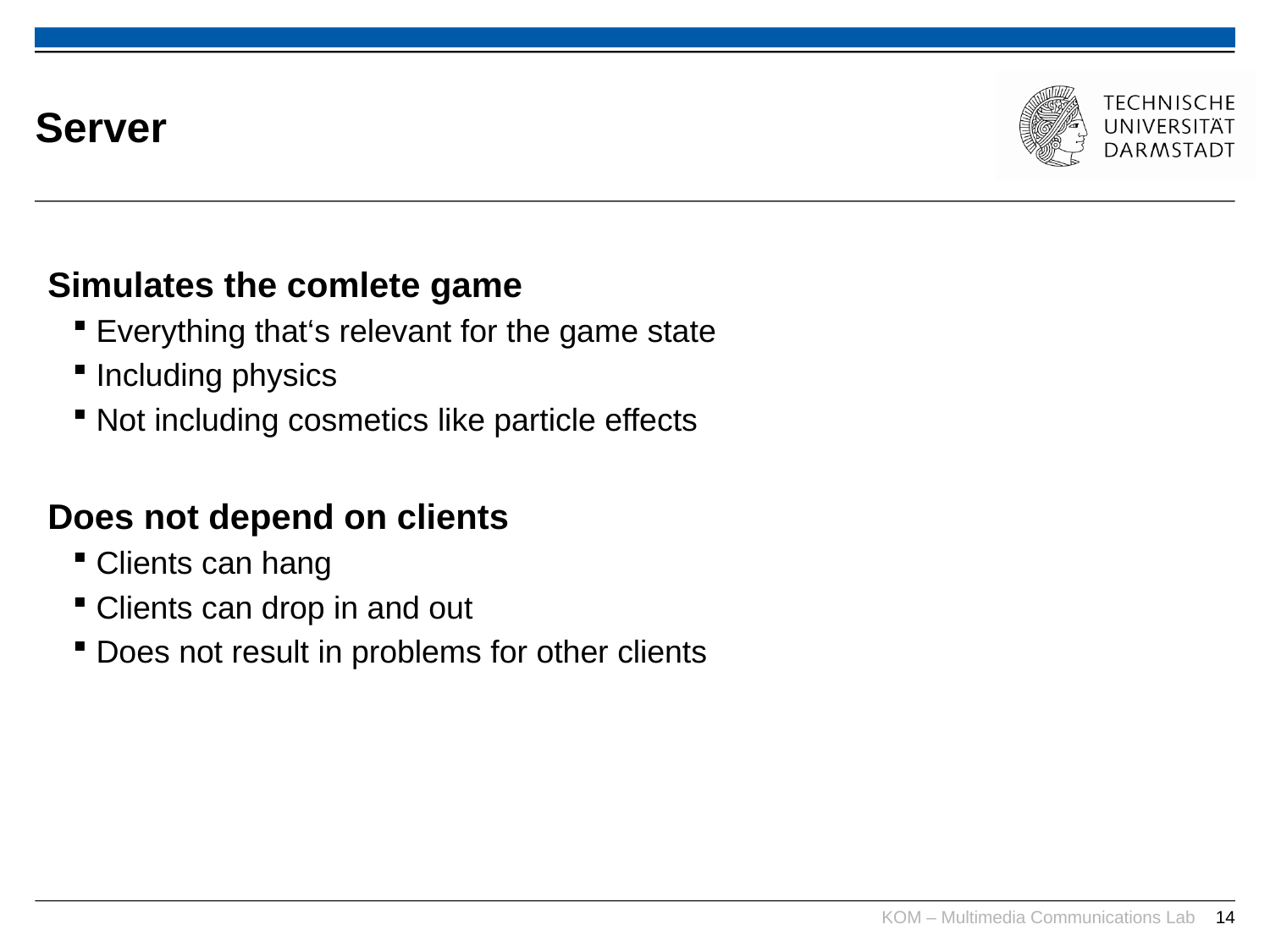

# Server

Simulates the comlete game
Everything that‘s relevant for the game state
Including physics
Not including cosmetics like particle effects

Does not depend on clients
Clients can hang
Clients can drop in and out
Does not result in problems for other clients